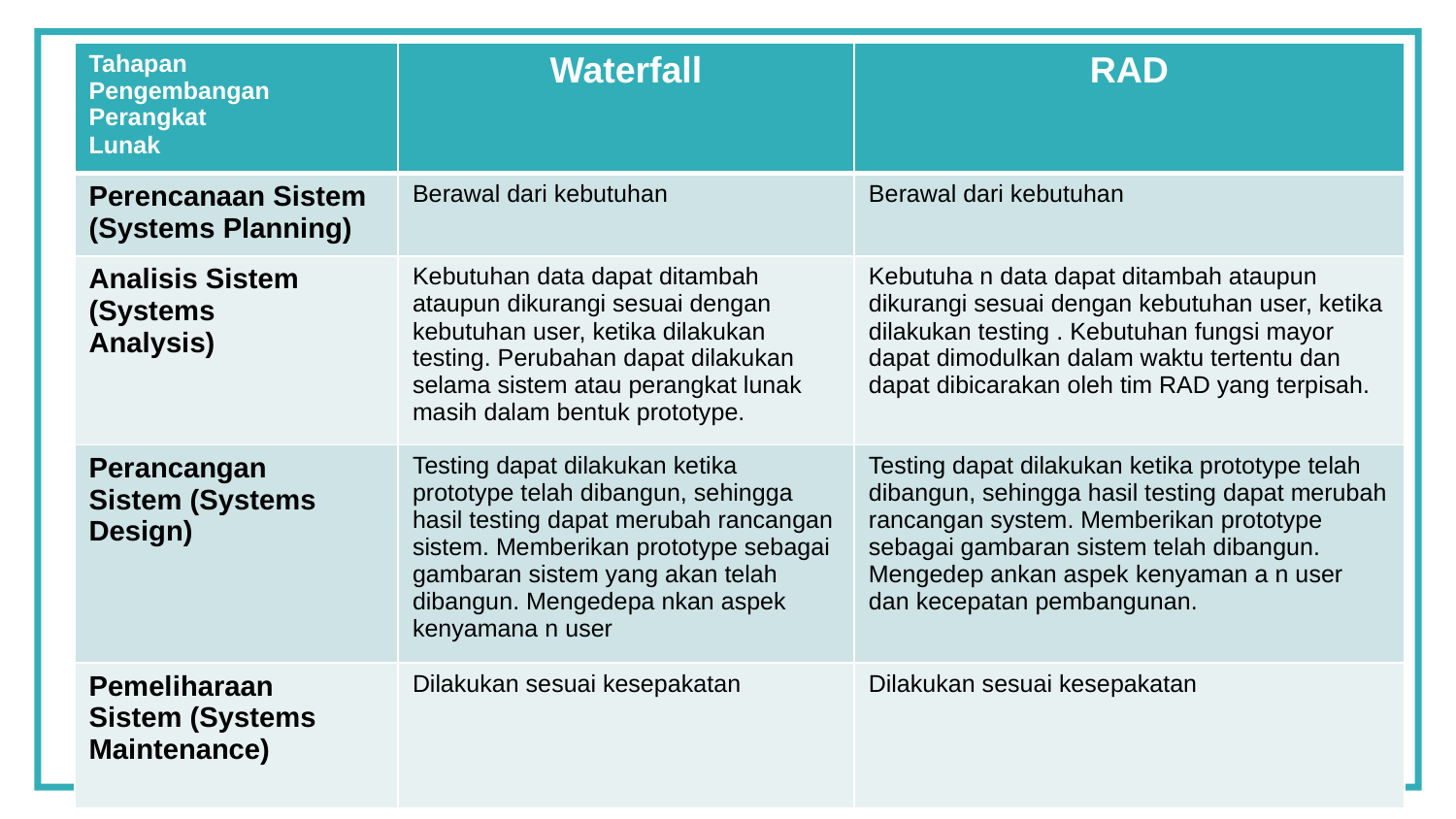

| Tahapan Pengembangan Perangkat Lunak | Waterfall | RAD |
| --- | --- | --- |
| Perencanaan Sistem (Systems Planning) | Berawal dari kebutuhan | Berawal dari kebutuhan |
| Analisis Sistem (Systems Analysis) | Kebutuhan data dapat ditambah ataupun dikurangi sesuai dengan kebutuhan user, ketika dilakukan testing. Perubahan dapat dilakukan selama sistem atau perangkat lunak masih dalam bentuk prototype. | Kebutuha n data dapat ditambah ataupun dikurangi sesuai dengan kebutuhan user, ketika dilakukan testing . Kebutuhan fungsi mayor dapat dimodulkan dalam waktu tertentu dan dapat dibicarakan oleh tim RAD yang terpisah. |
| Perancangan Sistem (Systems Design) | Testing dapat dilakukan ketika prototype telah dibangun, sehingga hasil testing dapat merubah rancangan sistem. Memberikan prototype sebagai gambaran sistem yang akan telah dibangun. Mengedepa nkan aspek kenyamana n user | Testing dapat dilakukan ketika prototype telah dibangun, sehingga hasil testing dapat merubah rancangan system. Memberikan prototype sebagai gambaran sistem telah dibangun. Mengedep ankan aspek kenyaman a n user dan kecepatan pembangunan. |
| Pemeliharaan Sistem (Systems Maintenance) | Dilakukan sesuai kesepakatan | Dilakukan sesuai kesepakatan |